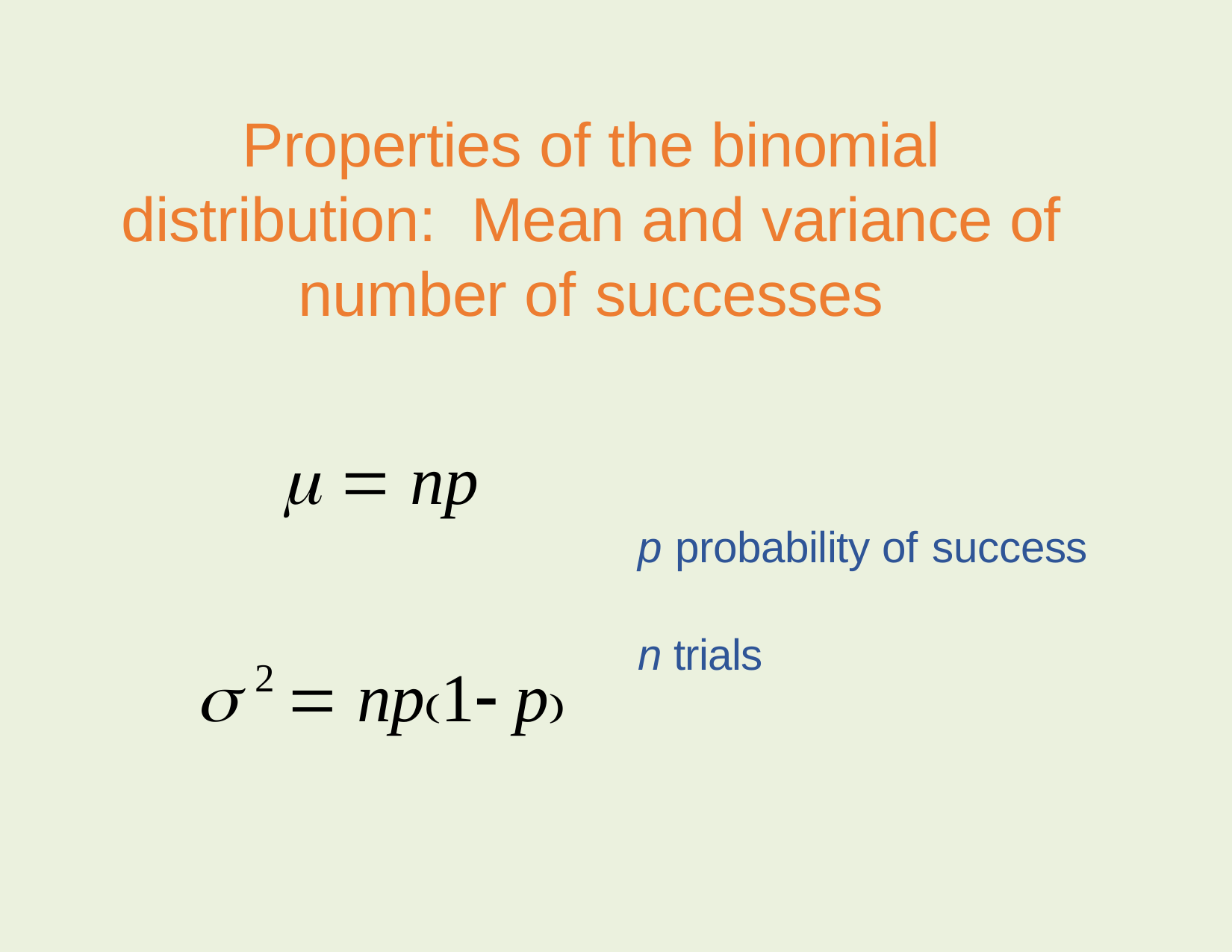

Properties of the binomial distribution:  Mean and variance of number of successes
μ = np

σ 2 = np(1− p)
p probability of success

n trials